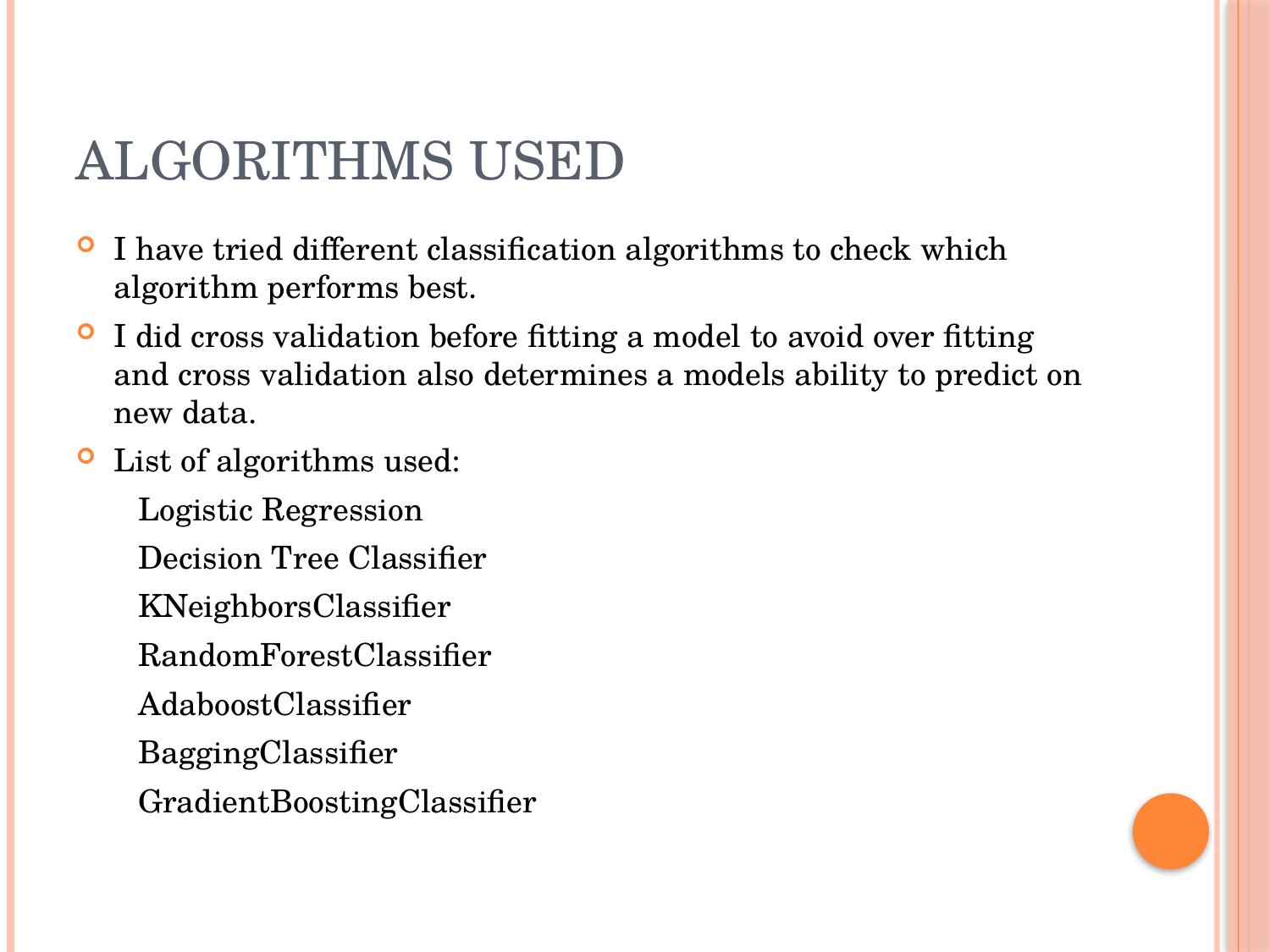

# Algorithms used
I have tried different classification algorithms to check which algorithm performs best.
I did cross validation before fitting a model to avoid over fitting and cross validation also determines a models ability to predict on new data.
List of algorithms used:
       Logistic Regression
       Decision Tree Classifier
       KNeighborsClassifier
       RandomForestClassifier
       AdaboostClassifier
       BaggingClassifier
       GradientBoostingClassifier